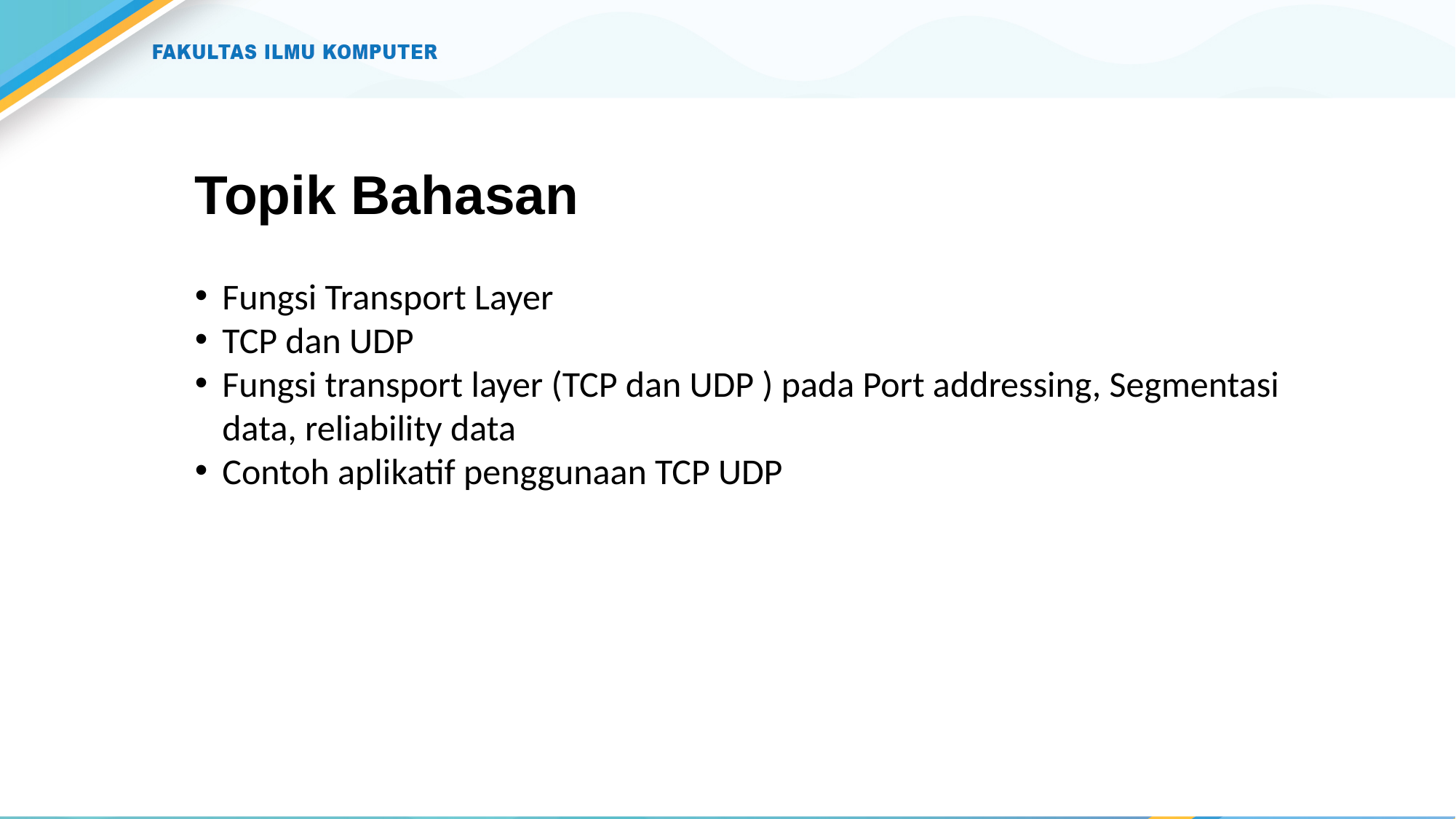

# Topik Bahasan
Fungsi Transport Layer
TCP dan UDP
Fungsi transport layer (TCP dan UDP ) pada Port addressing, Segmentasi data, reliability data
Contoh aplikatif penggunaan TCP UDP